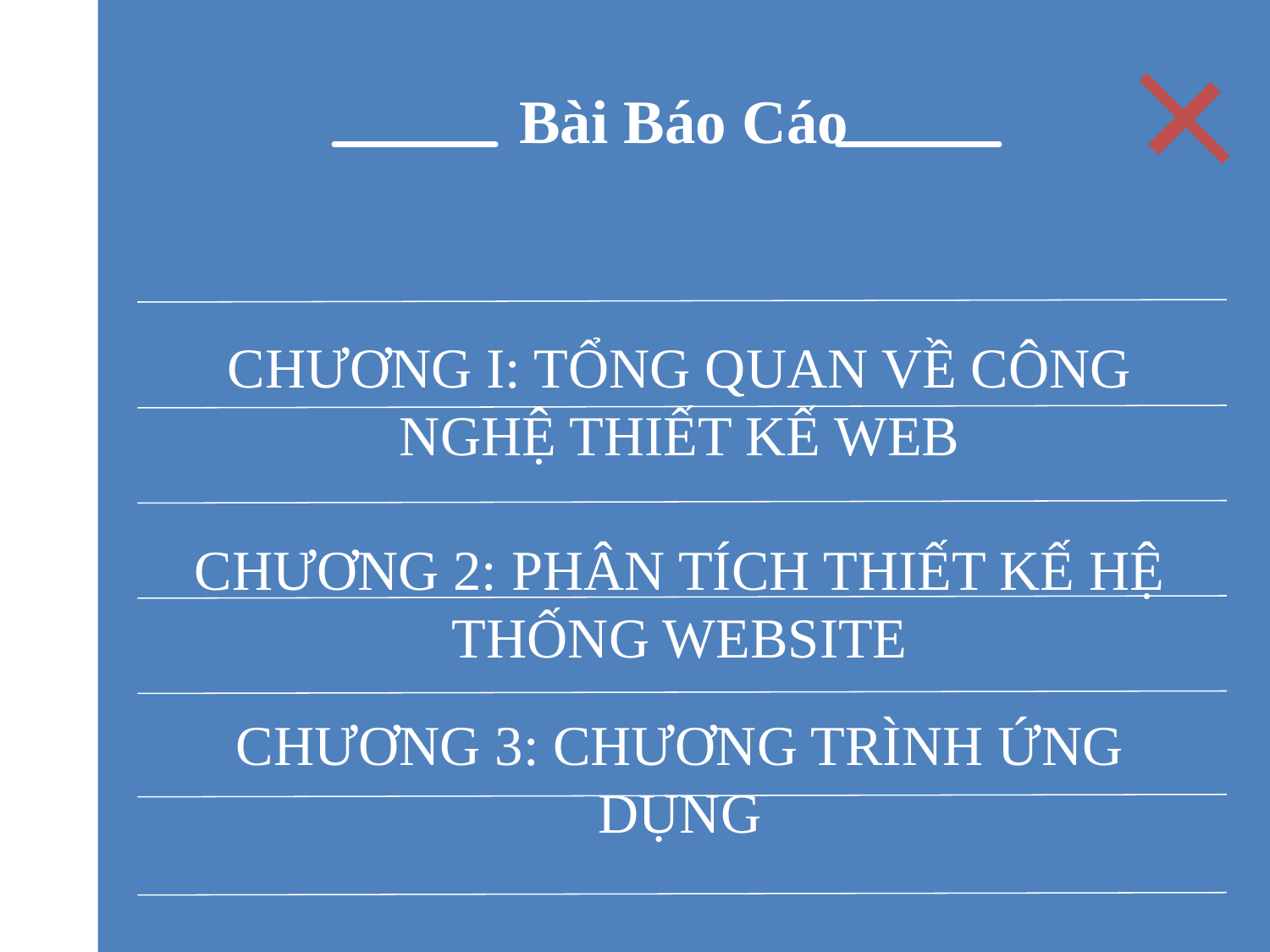

Bài Báo Cáo
CHƯƠNG I: TỔNG QUAN VỀ CÔNG NGHỆ THIẾT KẾ WEB
CHƯƠNG 2: PHÂN TÍCH THIẾT KẾ HỆ THỐNG WEBSITE
CHƯƠNG 3: CHƯƠNG TRÌNH ỨNG DỤNG